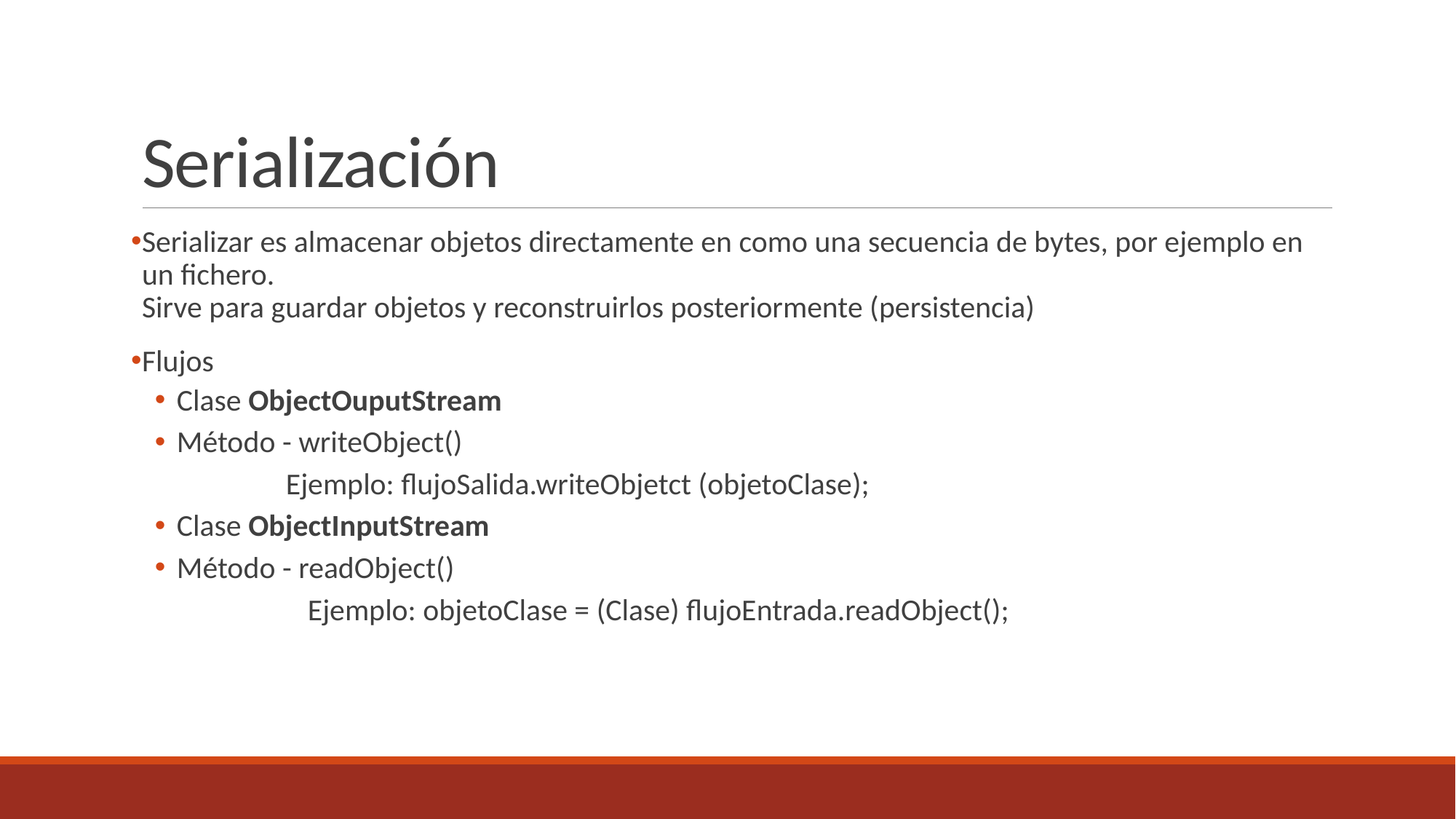

# Serialización
Serializar es almacenar objetos directamente en como una secuencia de bytes, por ejemplo en un fichero.
Sirve para guardar objetos y reconstruirlos posteriormente (persistencia)
Flujos
Clase ObjectOuputStream
Método - writeObject()
	Ejemplo: flujoSalida.writeObjetct (objetoClase);
Clase ObjectInputStream
Método - readObject()
	Ejemplo: objetoClase = (Clase) flujoEntrada.readObject();